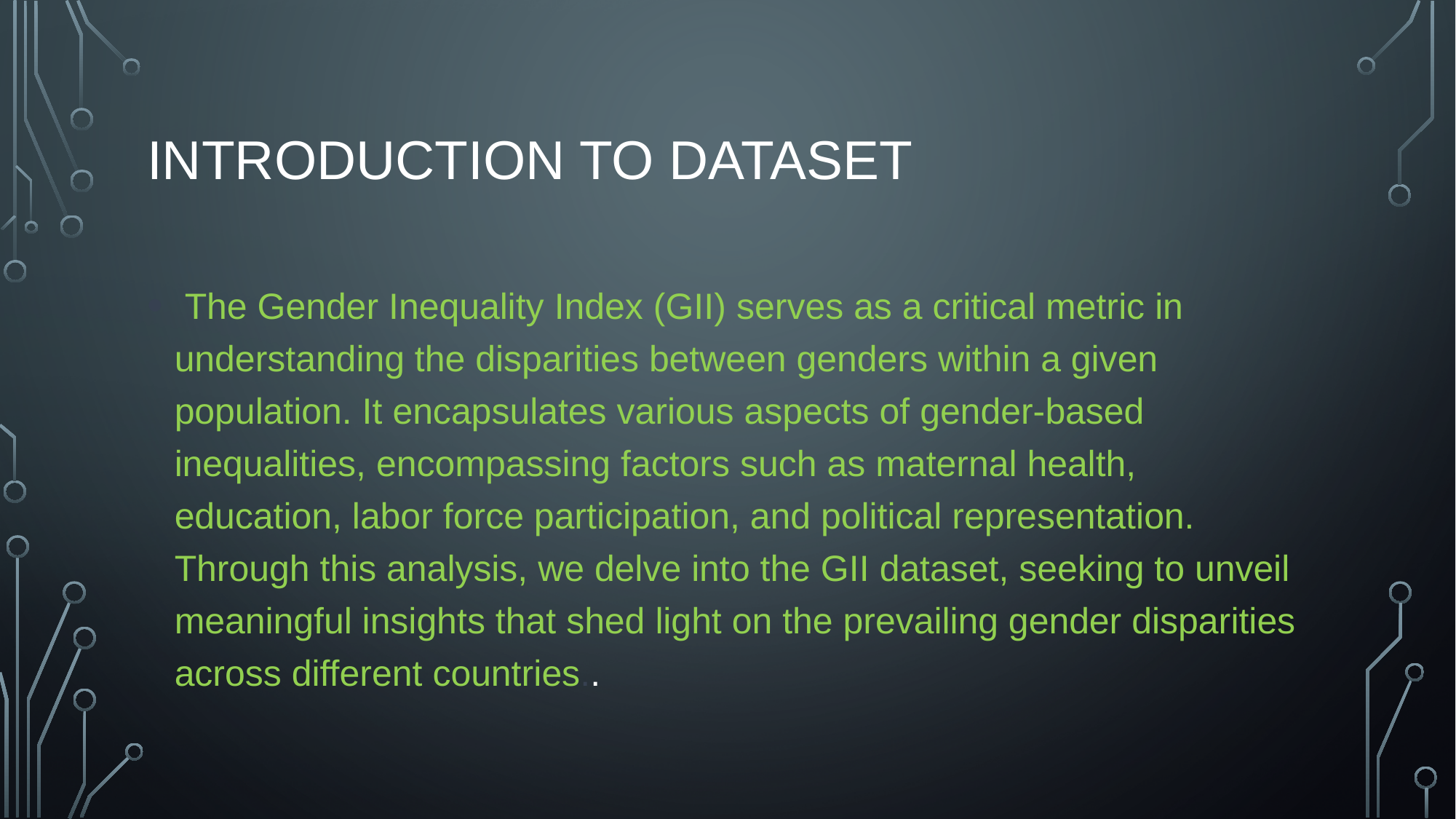

# Introduction to Dataset
 The Gender Inequality Index (GII) serves as a critical metric in understanding the disparities between genders within a given population. It encapsulates various aspects of gender-based inequalities, encompassing factors such as maternal health, education, labor force participation, and political representation. Through this analysis, we delve into the GII dataset, seeking to unveil meaningful insights that shed light on the prevailing gender disparities across different countries..